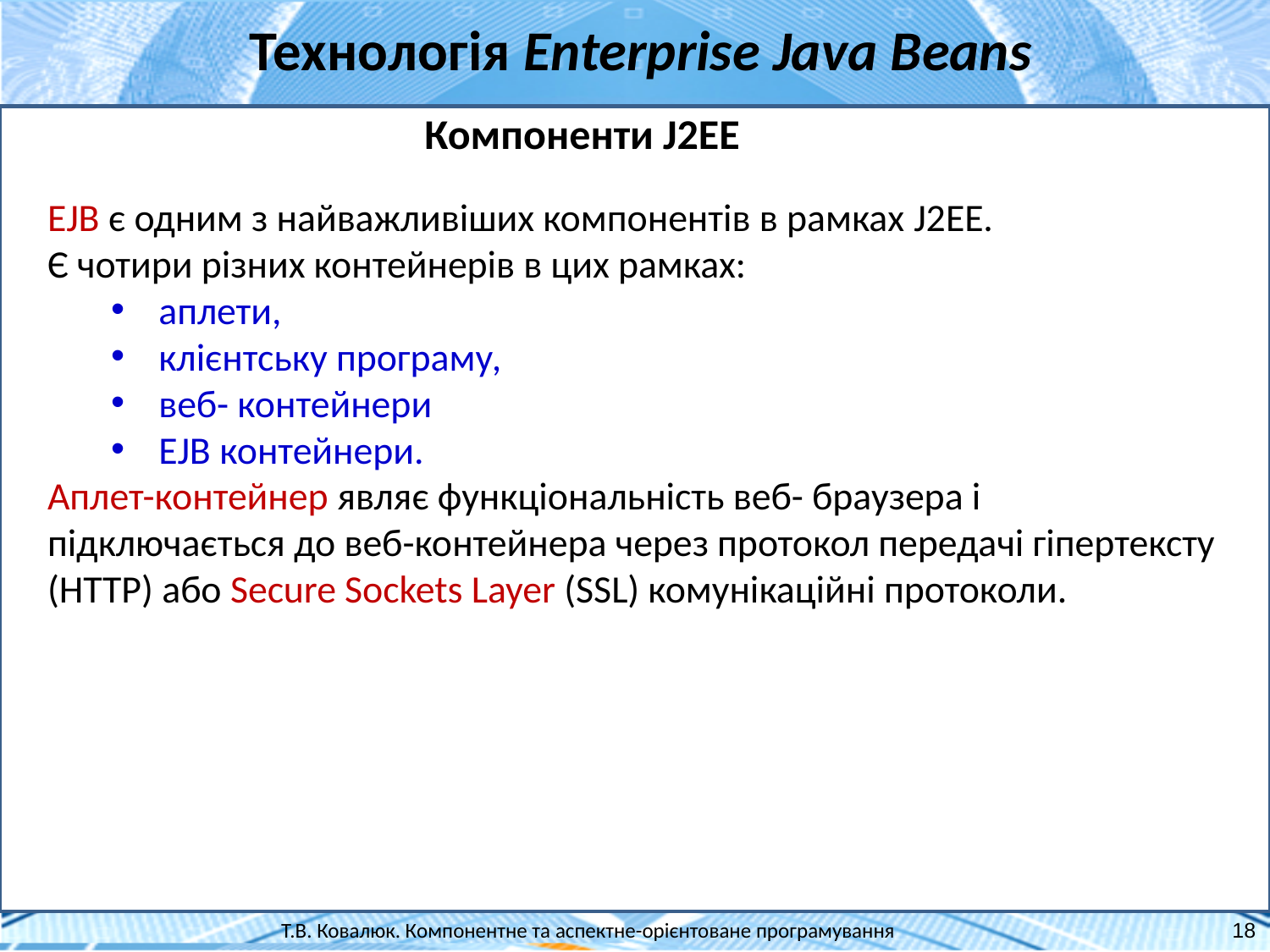

Технологія Enterprise Java Beans
Компоненти J2EE
EJB є одним з найважливіших компонентів в рамках J2EE.
Є чотири різних контейнерів в цих рамках:
аплети,
клієнтську програму,
веб- контейнери
EJB контейнери.
Аплет-контейнер являє функціональність веб- браузера і підключається до веб-контейнера через протокол передачі гіпертексту (HTTP) або Secure Sockets Layer (SSL) комунікаційні протоколи.
18